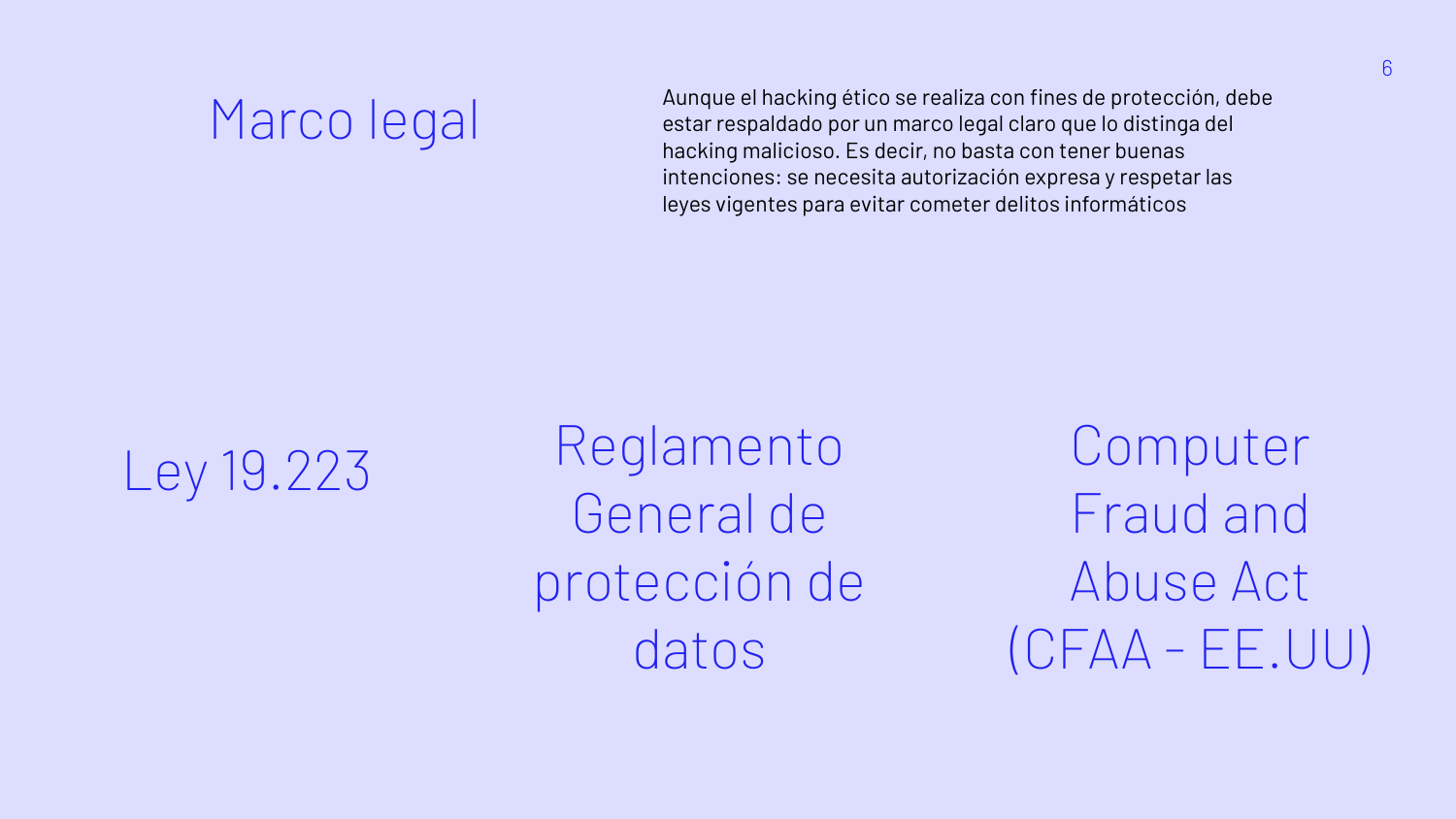

6
Marco legal
Aunque el hacking ético se realiza con fines de protección, debe estar respaldado por un marco legal claro que lo distinga del hacking malicioso. Es decir, no basta con tener buenas intenciones: se necesita autorización expresa y respetar las leyes vigentes para evitar cometer delitos informáticos
Reglamento General de protección de datos
Computer Fraud and Abuse Act (CFAA - EE.UU)
Ley 19.223